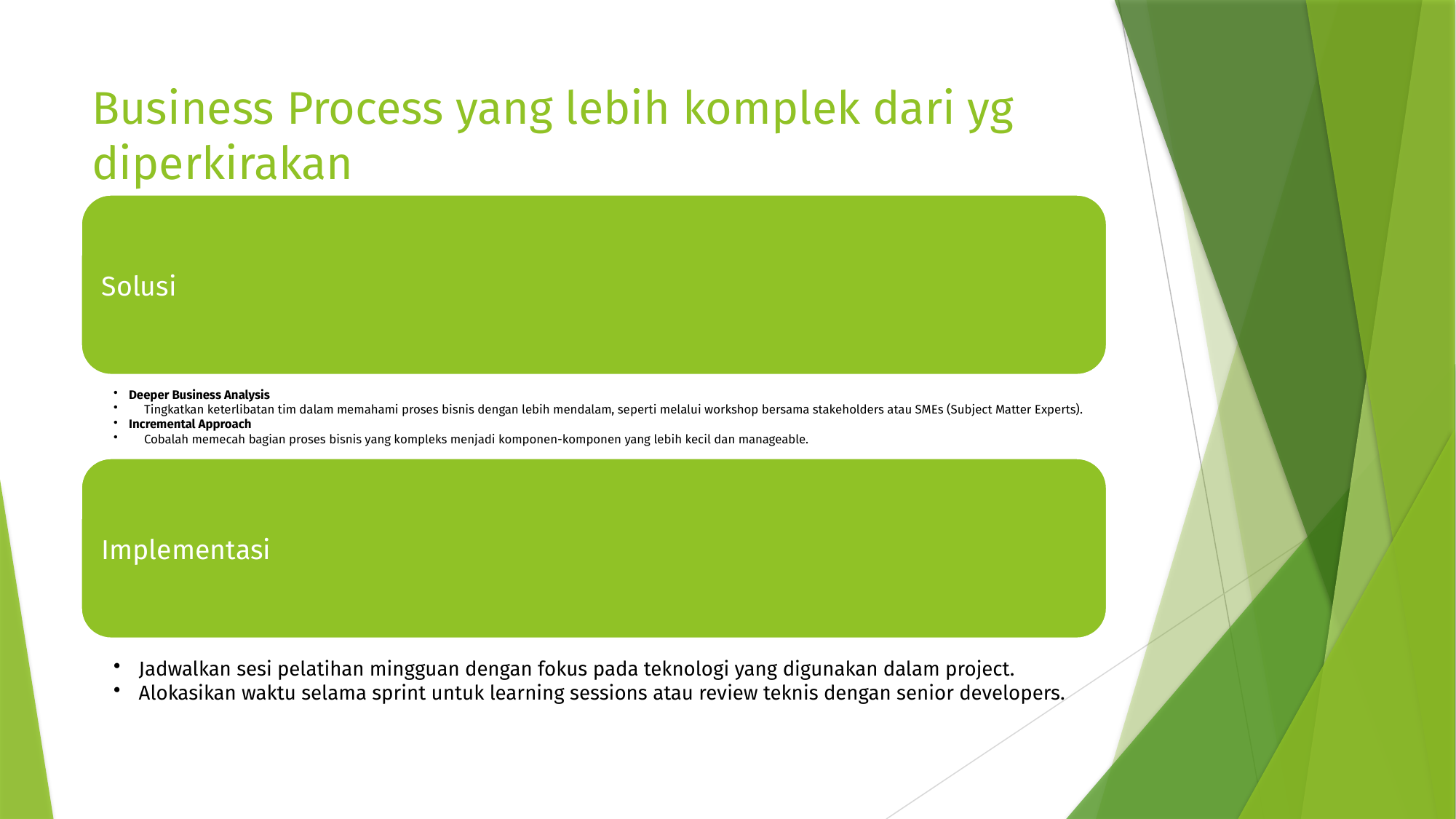

# Business Process yang lebih komplek dari yg diperkirakan
Deeper Business Analysis
Incremental Approach
Cobalah memecah bagian proses bisnis yang kompleks menjadi komponen-komponen yang lebih kecil dan manageable.
Tingkatkan keterlibatan tim dalam memahami proses bisnis dengan lebih mendalam, seperti melalui workshop bersama stakeholders atau SMEs (Subject Matter Experts).
Solusi
Implementasi
Jadwalkan sesi pelatihan mingguan dengan fokus pada teknologi yang digunakan dalam project.
Alokasikan waktu selama sprint untuk learning sessions atau review teknis dengan senior developers.